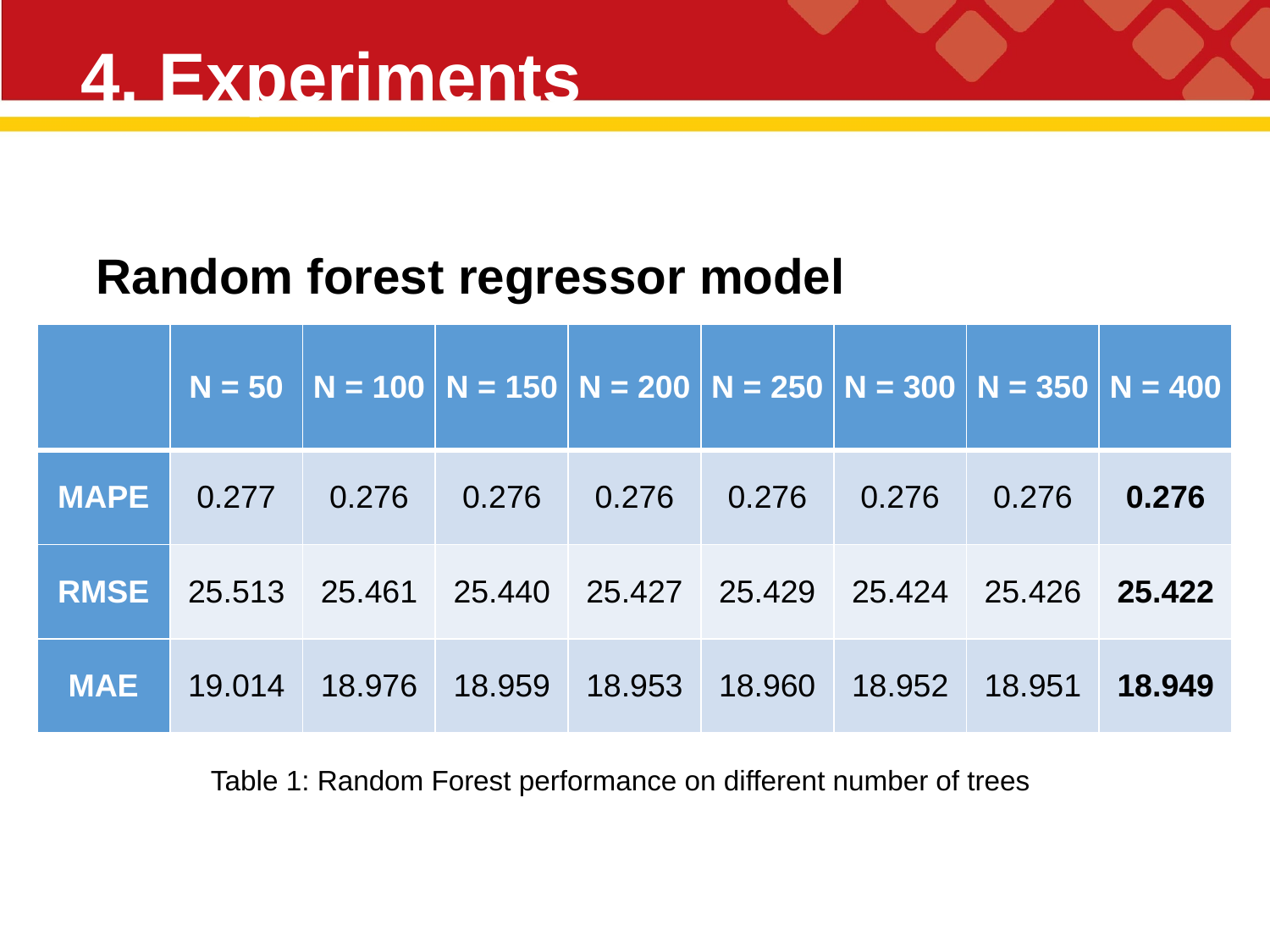

# 4. Experiments
Random forest regressor model
|  | N = 50 | N = 100 | N = 150 | N = 200 | N = 250 | N = 300 | N = 350 | N = 400 |
| --- | --- | --- | --- | --- | --- | --- | --- | --- |
| MAPE | 0.277 | 0.276 | 0.276 | 0.276 | 0.276 | 0.276 | 0.276 | 0.276 |
| RMSE | 25.513 | 25.461 | 25.440 | 25.427 | 25.429 | 25.424 | 25.426 | 25.422 |
| MAE | 19.014 | 18.976 | 18.959 | 18.953 | 18.960 | 18.952 | 18.951 | 18.949 |
Table 1: Random Forest performance on different number of trees